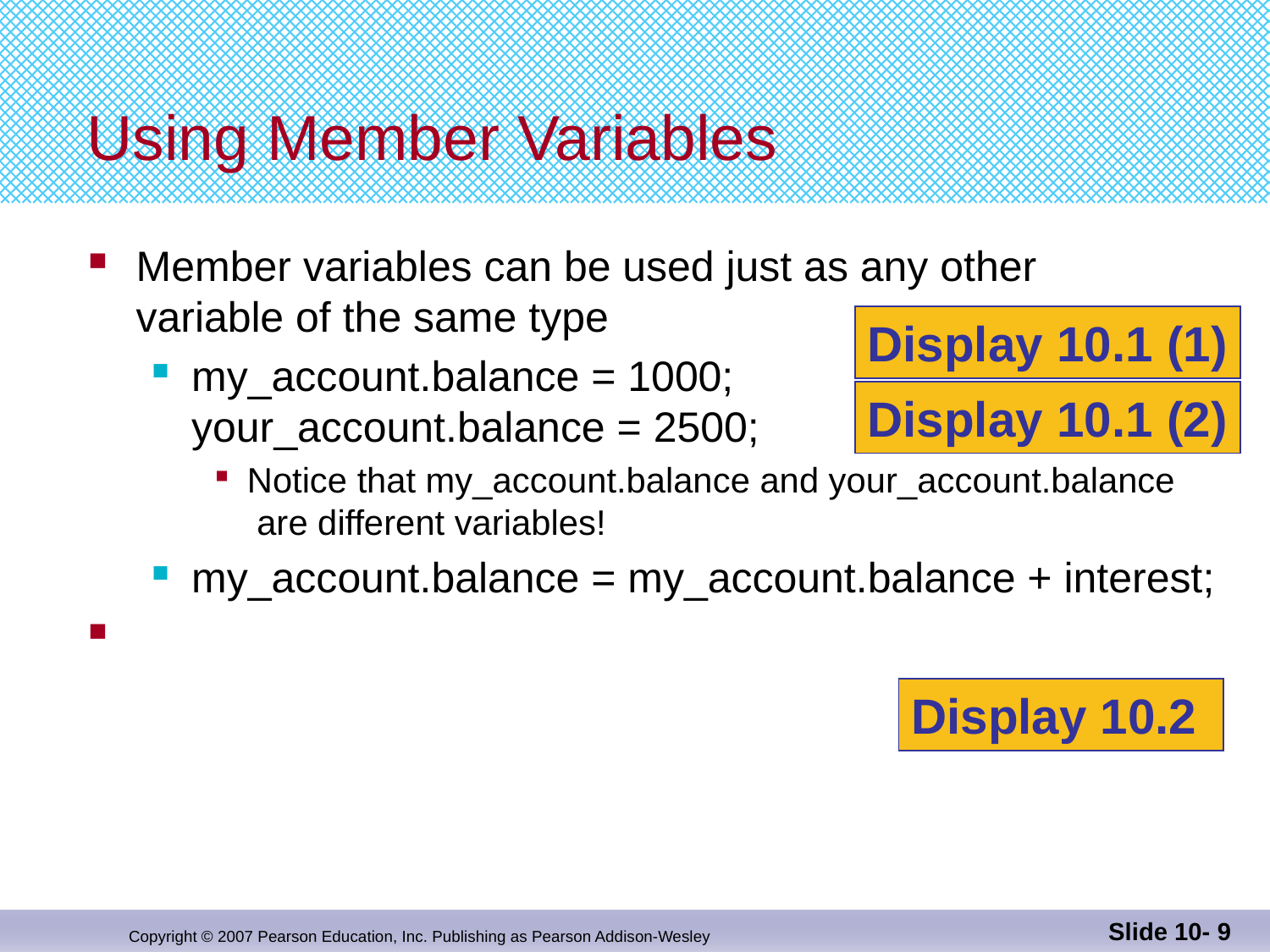

# Using Member Variables
Member variables can be used just as any other
variable of the same type
my_account.balance = 1000;
your_account.balance = 2500;
Notice that my_account.balance and your_account.balance
 are different variables!
my_account.balance = my_account.balance + interest;

Display 10.1 (1)
Display 10.1 (2)
Display 10.2
Slide 10- 9